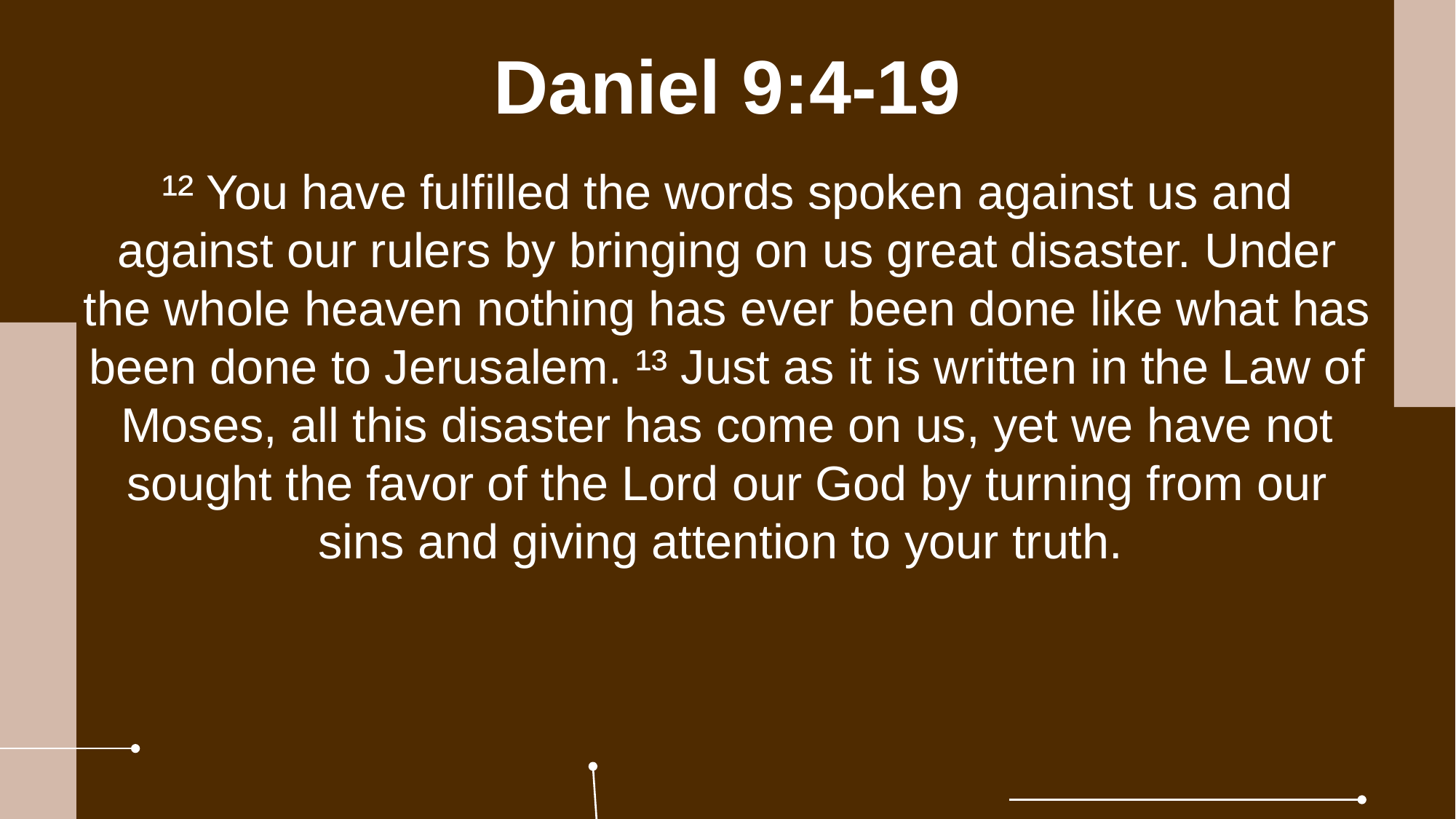

Daniel 9:4-19
¹² You have fulfilled the words spoken against us and against our rulers by bringing on us great disaster. Under the whole heaven nothing has ever been done like what has been done to Jerusalem. ¹³ Just as it is written in the Law of Moses, all this disaster has come on us, yet we have not sought the favor of the Lord our God by turning from our sins and giving attention to your truth.